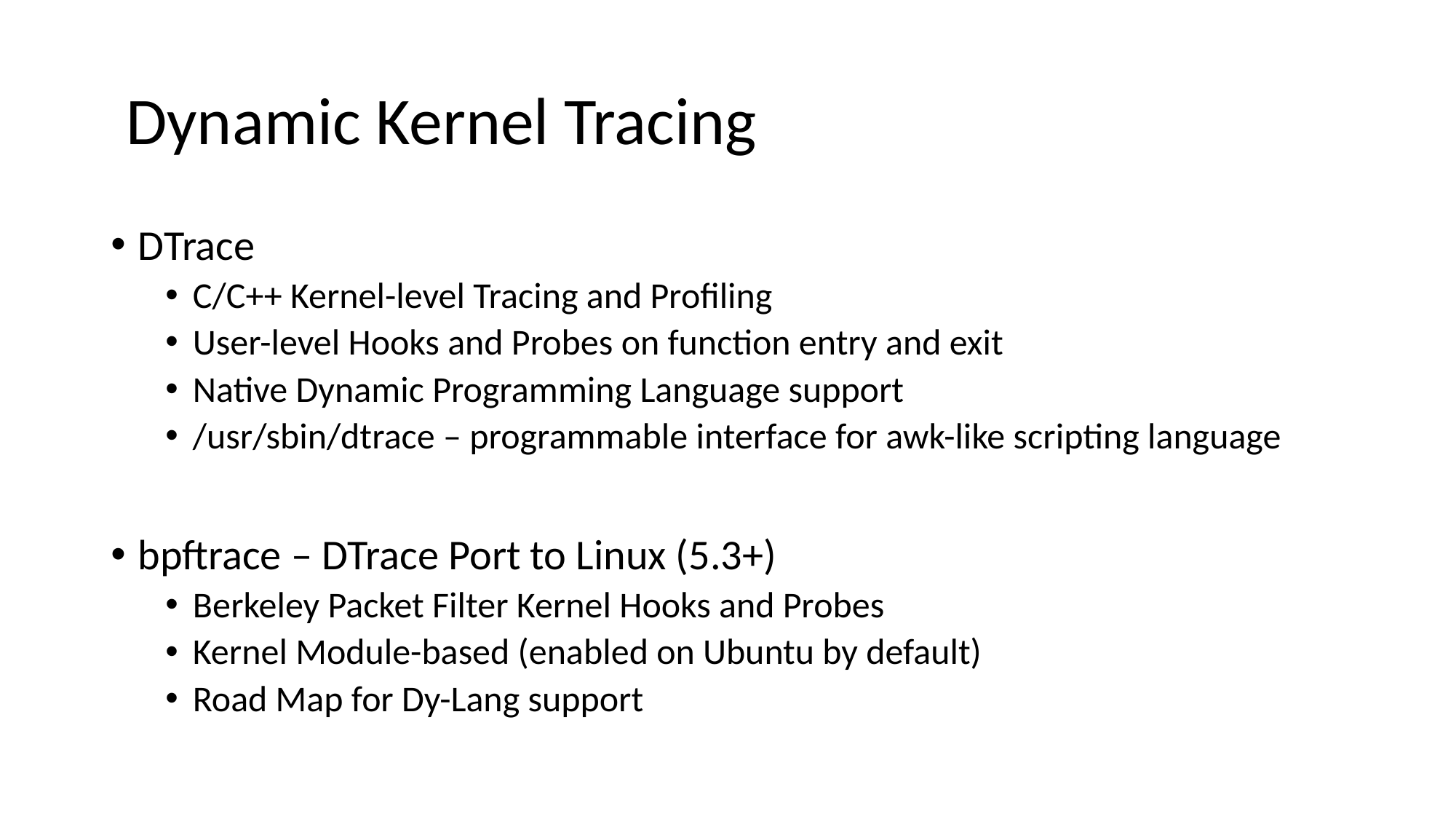

# Dynamic Kernel Tracing
DTrace
C/C++ Kernel-level Tracing and Profiling
User-level Hooks and Probes on function entry and exit
Native Dynamic Programming Language support
/usr/sbin/dtrace – programmable interface for awk-like scripting language

bpftrace – DTrace Port to Linux (5.3+)
Berkeley Packet Filter Kernel Hooks and Probes
Kernel Module-based (enabled on Ubuntu by default)
Road Map for Dy-Lang support